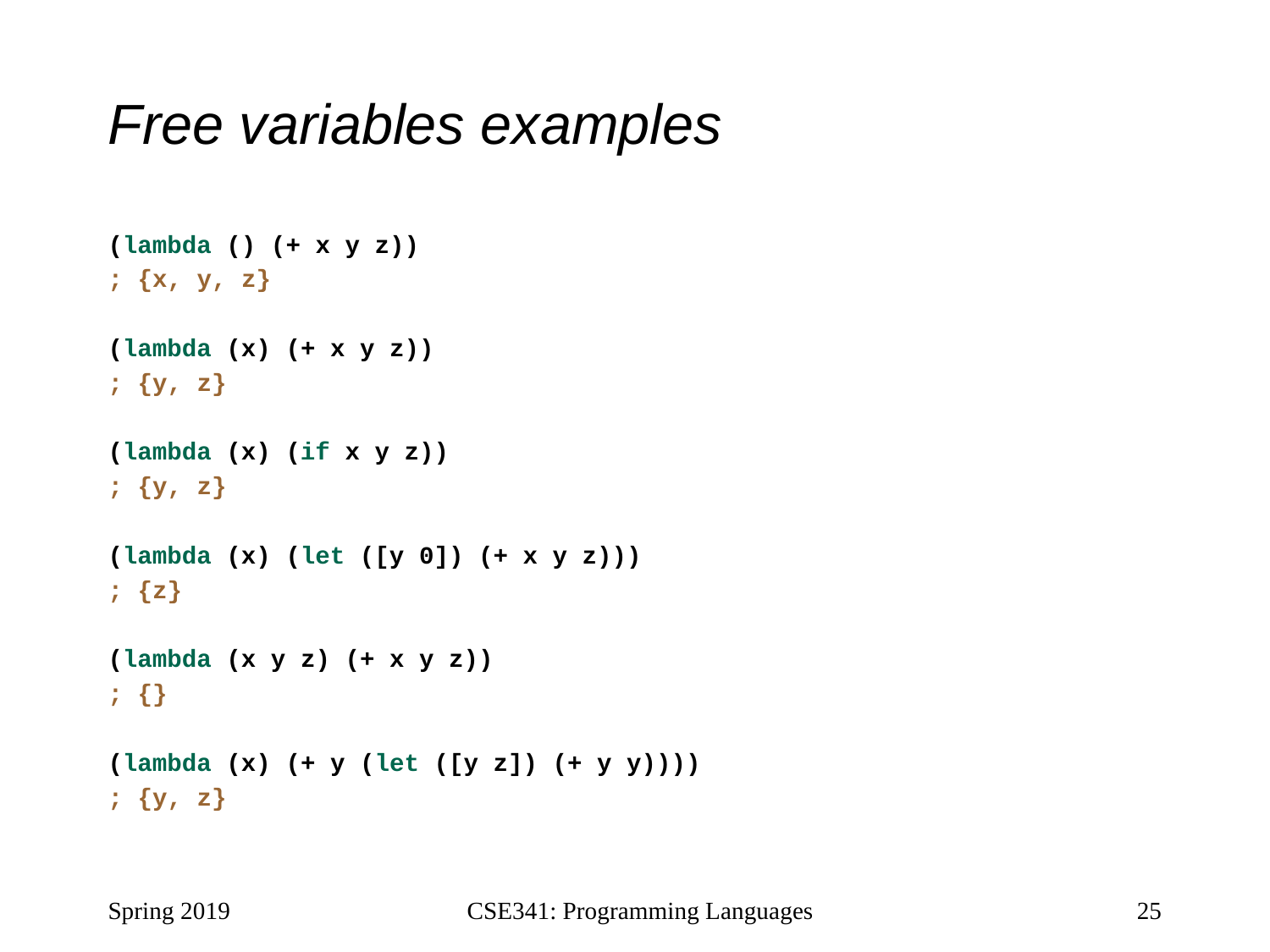

# Free variables examples
(lambda () (+ x y z))
; {x, y, z}

(lambda (x) (+ x y z))
; {y, z}

(lambda (x) (if x y z))
; {y, z}

(lambda (x) (let ([y 0]) (+ x y z)))
; {z}

(lambda (x y z) (+ x y z))
; {}

(lambda (x) (+ y (let ([y z]) (+ y y))))
; {y, z}
Spring 2019
CSE341: Programming Languages
25